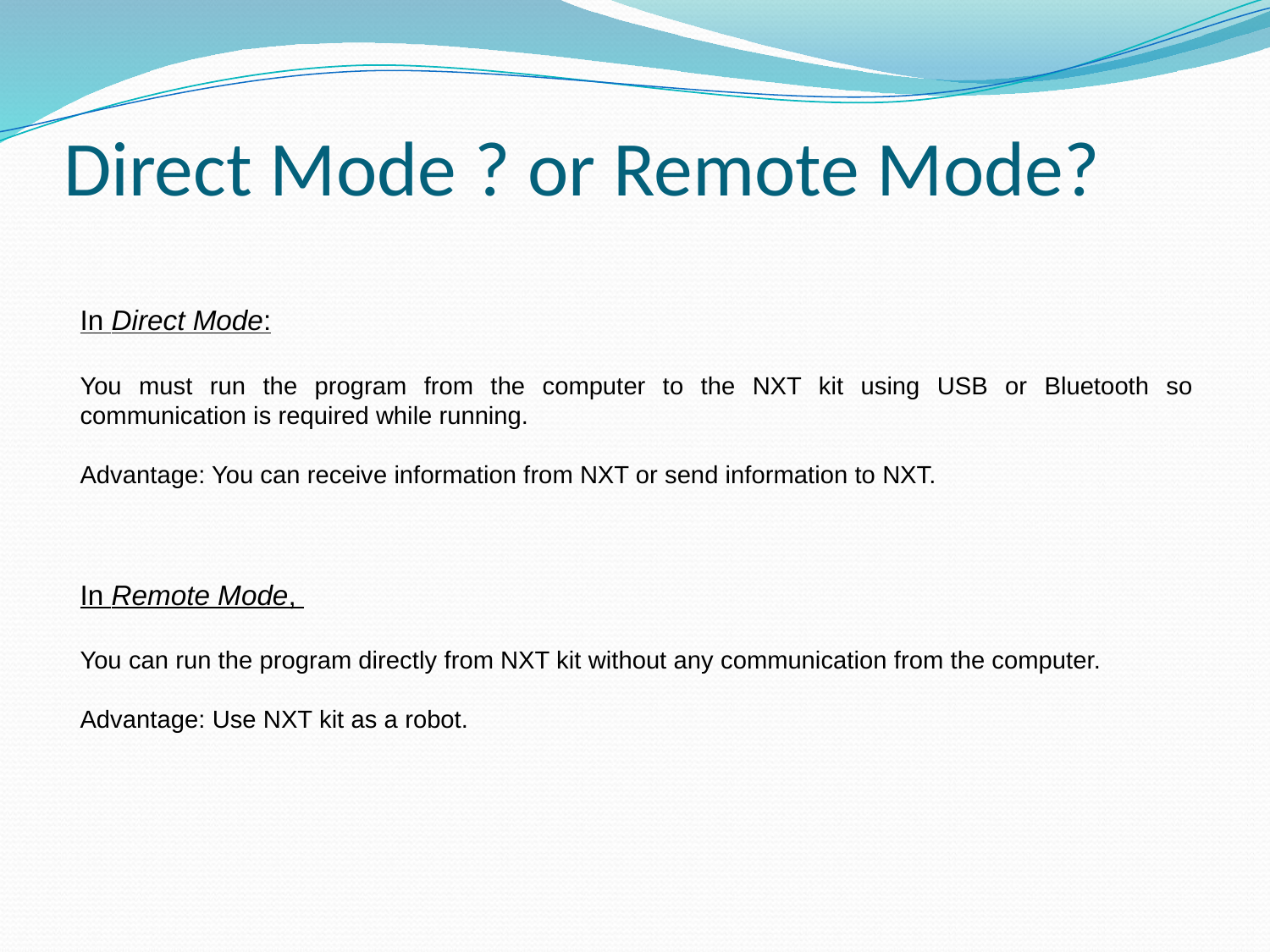

# Direct Mode ? or Remote Mode?
In Direct Mode:

You must run the program from the computer to the NXT kit using USB or Bluetooth so communication is required while running.

Advantage: You can receive information from NXT or send information to NXT.

In Remote Mode,

You can run the program directly from NXT kit without any communication from the computer.

Advantage: Use NXT kit as a robot.